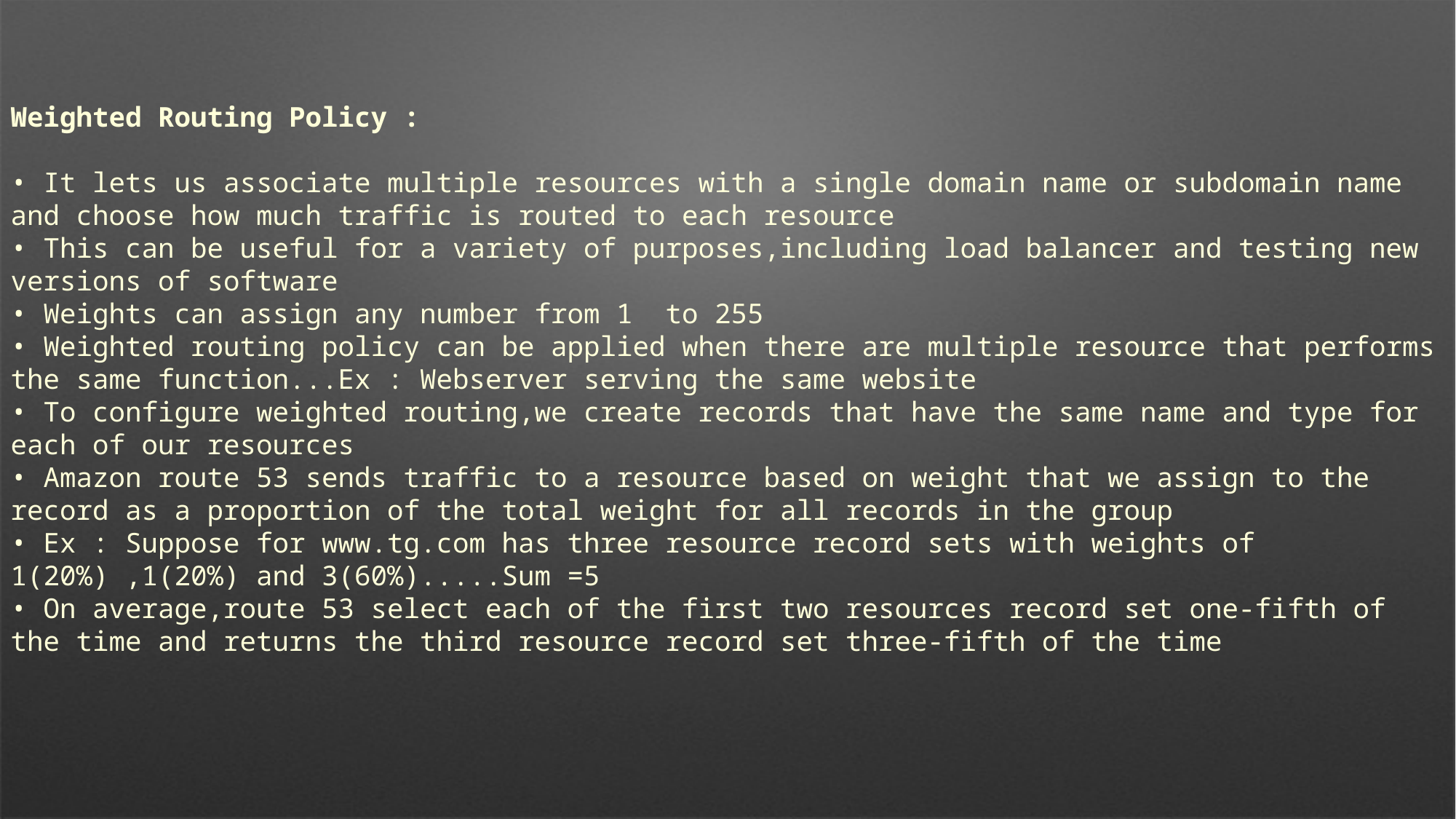

Weighted Routing Policy :

• It lets us associate multiple resources with a single domain name or subdomain name and choose how much traffic is routed to each resource
• This can be useful for a variety of purposes,including load balancer and testing new versions of software
• Weights can assign any number from 1  to 255
• Weighted routing policy can be applied when there are multiple resource that performs the same function...Ex : Webserver serving the same website
• To configure weighted routing,we create records that have the same name and type for each of our resources
• Amazon route 53 sends traffic to a resource based on weight that we assign to the record as a proportion of the total weight for all records in the group
• Ex : Suppose for www.tg.com has three resource record sets with weights of 1(20%) ,1(20%) and 3(60%).....Sum =5
• On average,route 53 select each of the first two resources record set one-fifth of the time and returns the third resource record set three-fifth of the time